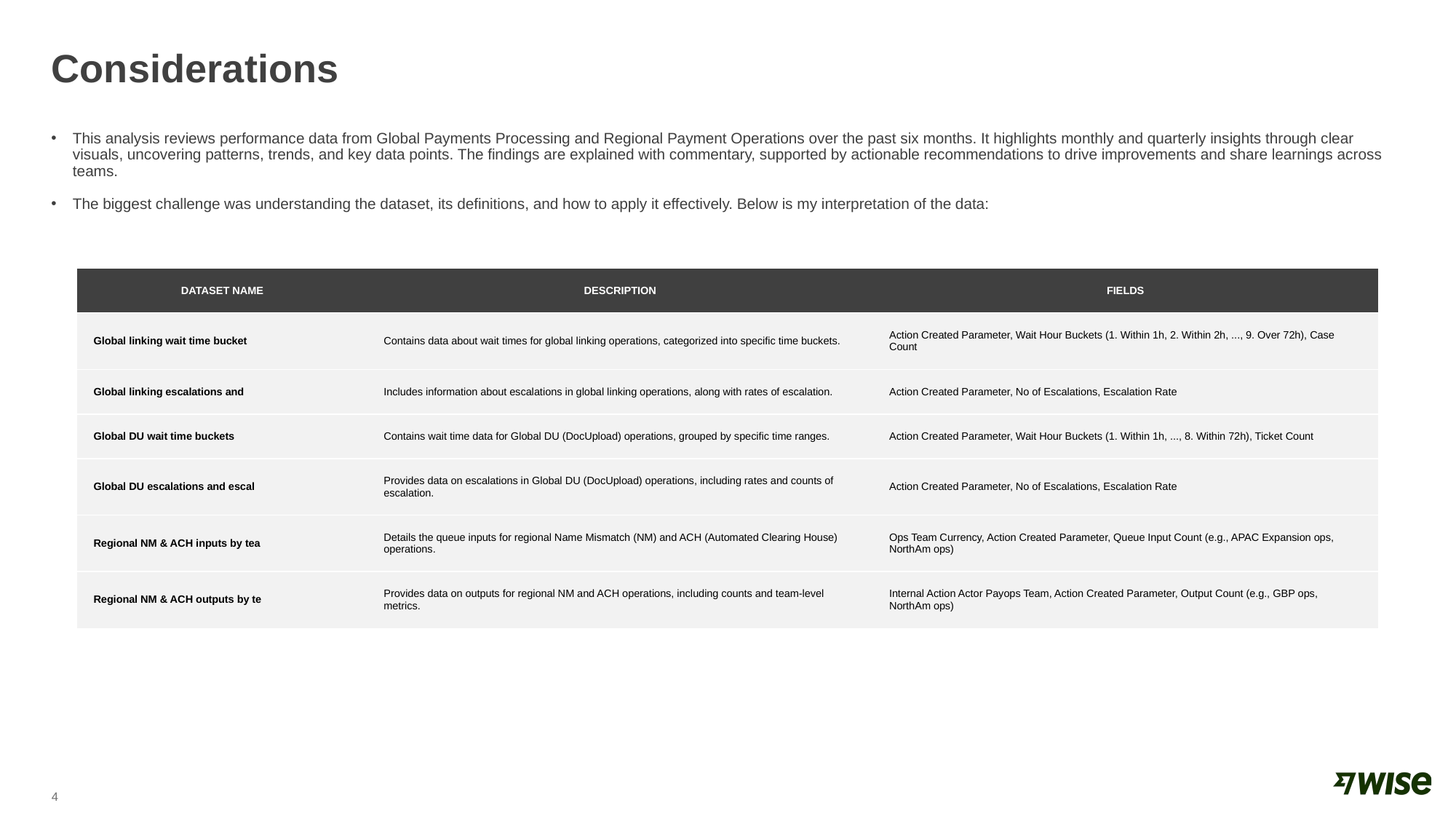

# Considerations
This analysis reviews performance data from Global Payments Processing and Regional Payment Operations over the past six months. It highlights monthly and quarterly insights through clear visuals, uncovering patterns, trends, and key data points. The findings are explained with commentary, supported by actionable recommendations to drive improvements and share learnings across teams.

The biggest challenge was understanding the dataset, its definitions, and how to apply it effectively. Below is my interpretation of the data:
| Dataset Name | Description | Fields |
| --- | --- | --- |
| Global linking wait time bucket | Contains data about wait times for global linking operations, categorized into specific time buckets. | Action Created Parameter, Wait Hour Buckets (1. Within 1h, 2. Within 2h, ..., 9. Over 72h), Case Count |
| Global linking escalations and | Includes information about escalations in global linking operations, along with rates of escalation. | Action Created Parameter, No of Escalations, Escalation Rate |
| Global DU wait time buckets | Contains wait time data for Global DU (DocUpload) operations, grouped by specific time ranges. | Action Created Parameter, Wait Hour Buckets (1. Within 1h, ..., 8. Within 72h), Ticket Count |
| Global DU escalations and escal | Provides data on escalations in Global DU (DocUpload) operations, including rates and counts of escalation. | Action Created Parameter, No of Escalations, Escalation Rate |
| Regional NM & ACH inputs by tea | Details the queue inputs for regional Name Mismatch (NM) and ACH (Automated Clearing House) operations. | Ops Team Currency, Action Created Parameter, Queue Input Count (e.g., APAC Expansion ops, NorthAm ops) |
| Regional NM & ACH outputs by te | Provides data on outputs for regional NM and ACH operations, including counts and team-level metrics. | Internal Action Actor Payops Team, Action Created Parameter, Output Count (e.g., GBP ops, NorthAm ops) |
4